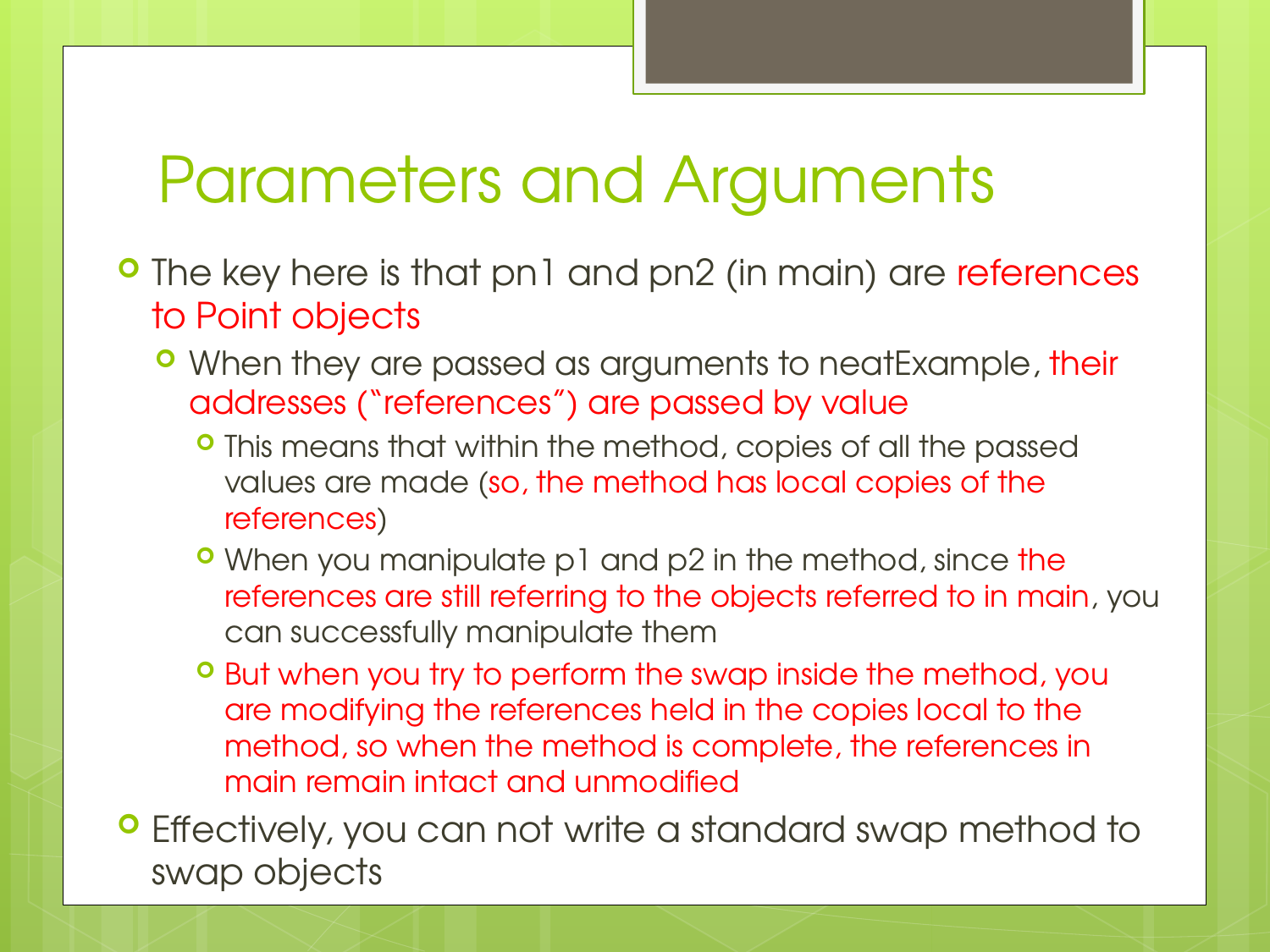

# Parameters and Arguments
The key here is that pn1 and pn2 (in main) are references to Point objects
When they are passed as arguments to neatExample, their addresses (“references”) are passed by value
This means that within the method, copies of all the passed values are made (so, the method has local copies of the references)
When you manipulate p1 and p2 in the method, since the references are still referring to the objects referred to in main, you can successfully manipulate them
But when you try to perform the swap inside the method, you are modifying the references held in the copies local to the method, so when the method is complete, the references in main remain intact and unmodified
Effectively, you can not write a standard swap method to swap objects